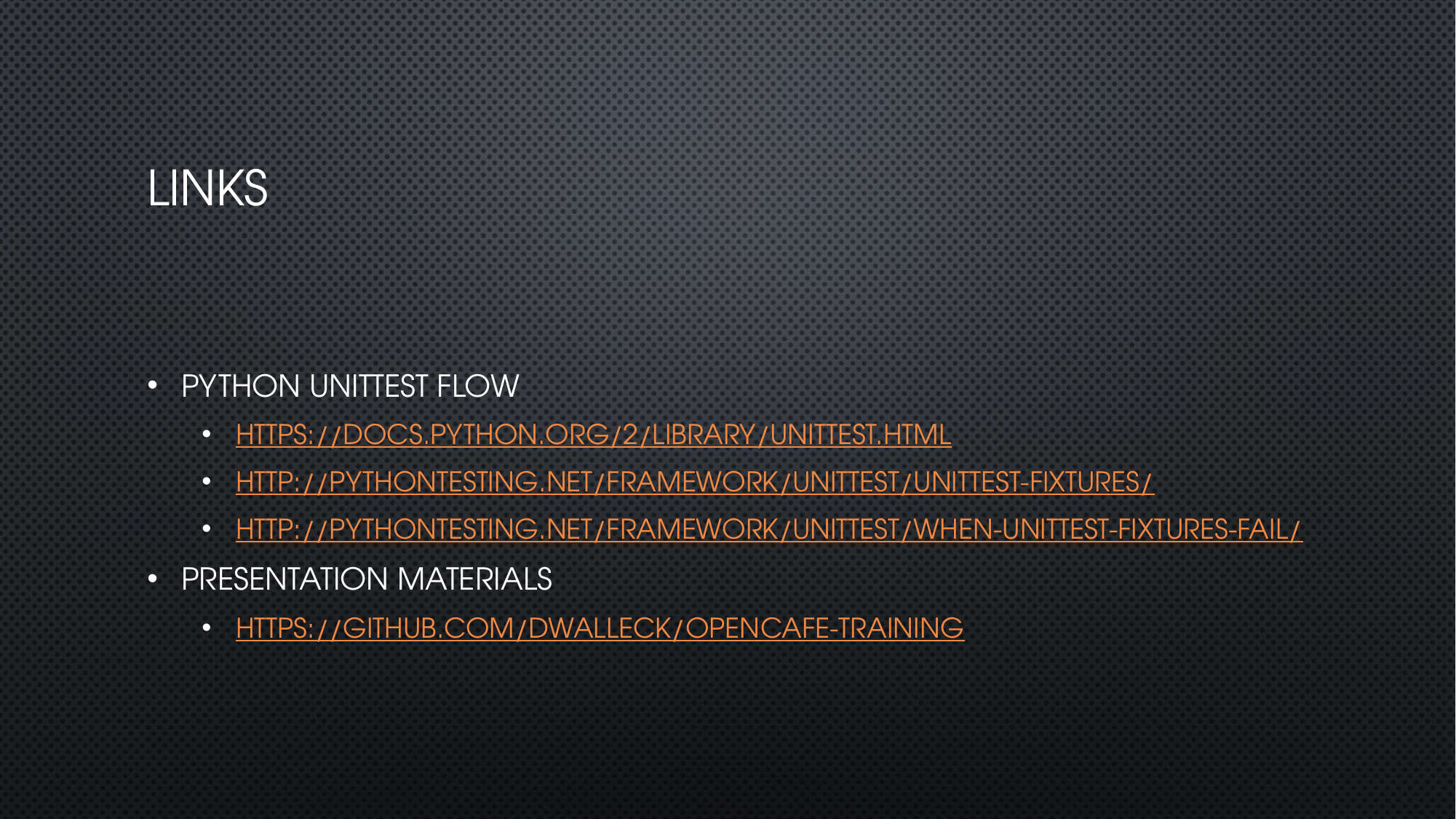

# Links
Python Unittest Flow
https://docs.python.org/2/library/unittest.html
http://pythontesting.net/framework/unittest/unittest-fixtures/
http://pythontesting.net/framework/unittest/when-unittest-fixtures-fail/
Presentation Materials
https://github.com/dwalleck/opencafe-training